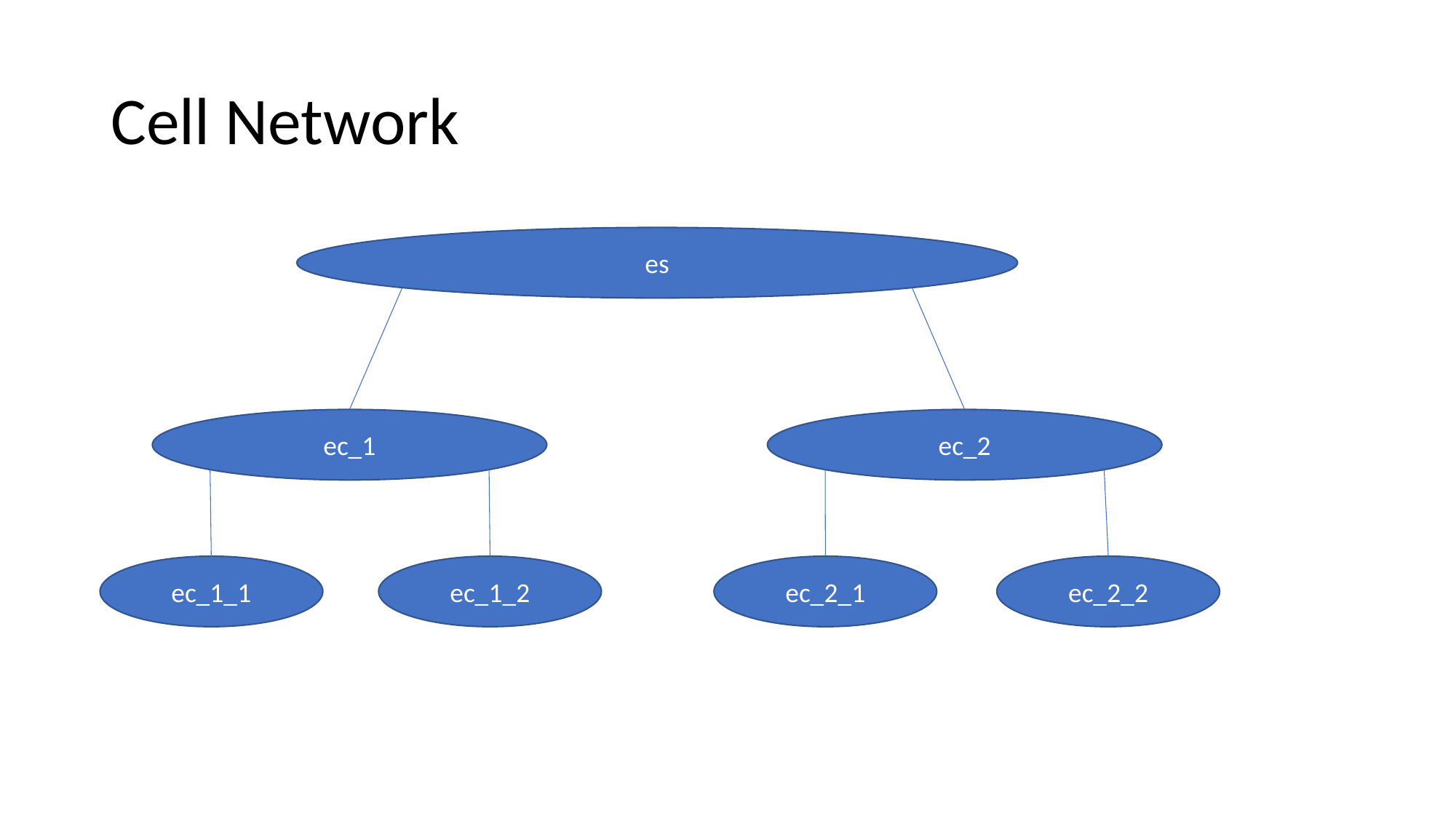

# Cell Network
es
ec_1
ec_2
ec_1_1
ec_1_2
ec_2_1
ec_2_2